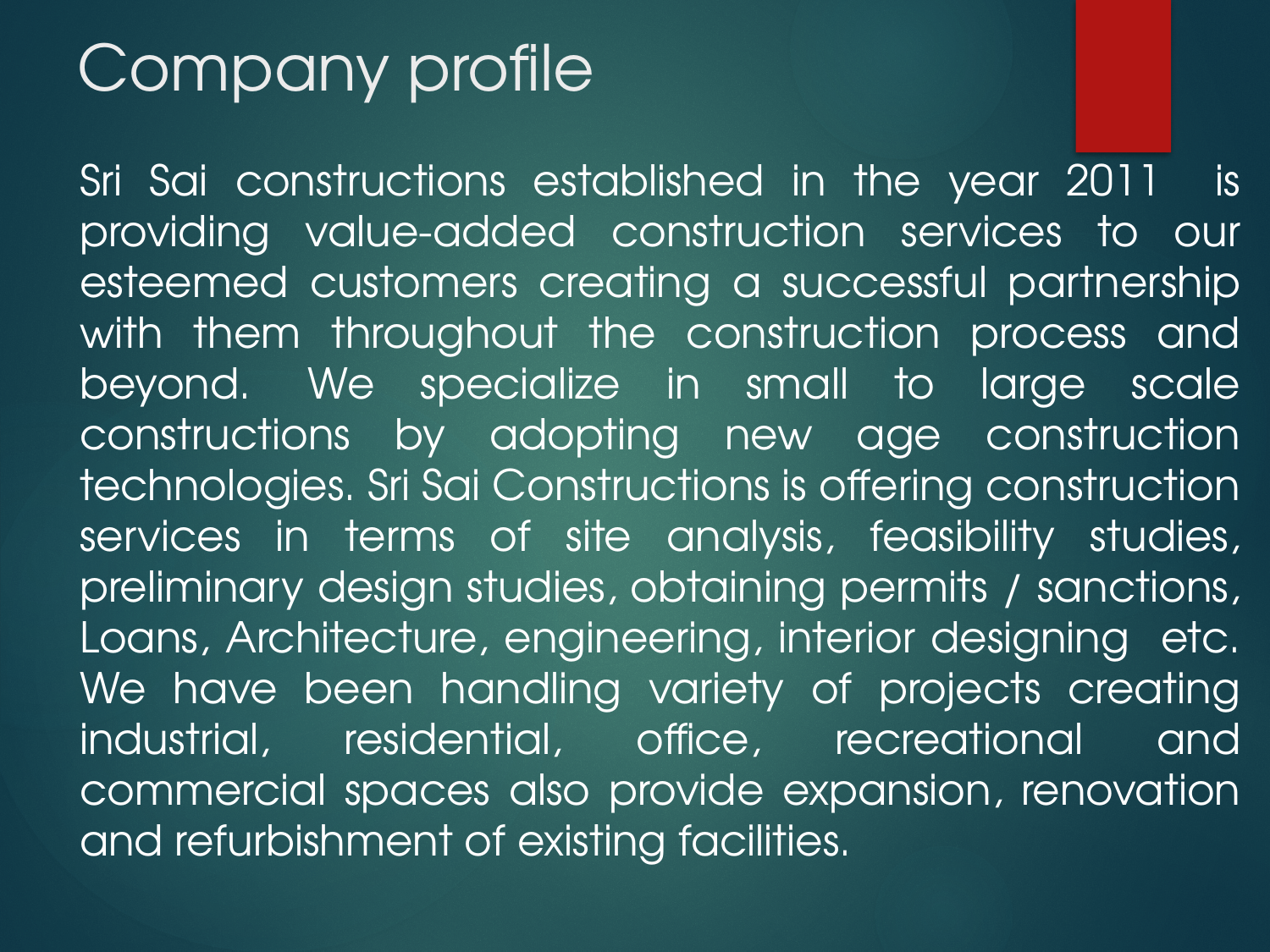

# Company profile
Sri Sai constructions established in the year 2011  is providing value-added construction services to our esteemed customers creating a successful partnership with them throughout the construction process and beyond.  We specialize in small to large scale constructions by adopting new age construction technologies. Sri Sai Constructions is offering construction services in terms of site analysis, feasibility studies, preliminary design studies, obtaining permits / sanctions, Loans, Architecture, engineering, interior designing  etc. We have been handling variety of projects creating industrial, residential, office, recreational and commercial spaces also provide expansion, renovation and refurbishment of existing facilities.